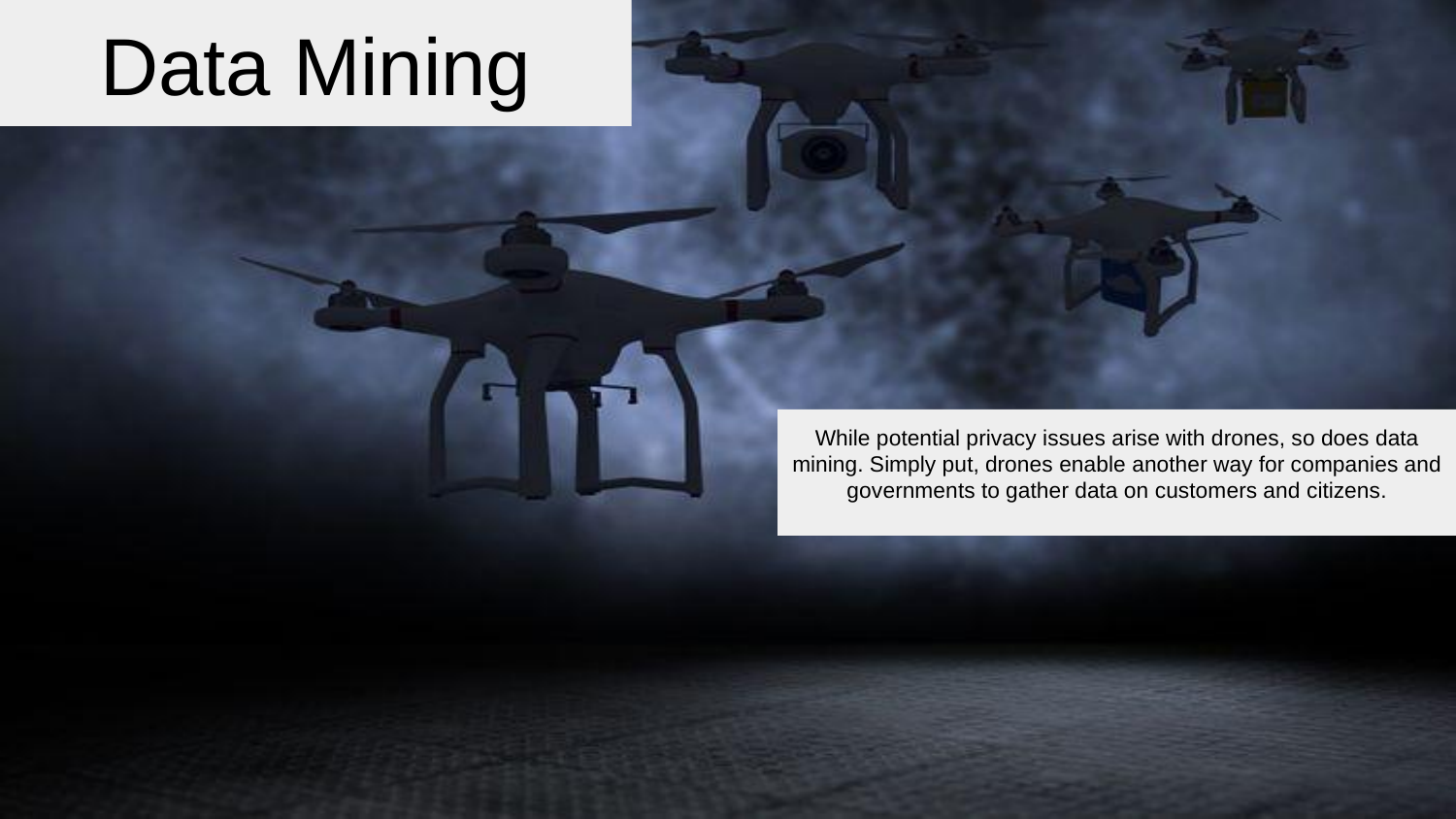

# Data Mining
While potential privacy issues arise with drones, so does data mining. Simply put, drones enable another way for companies and governments to gather data on customers and citizens.